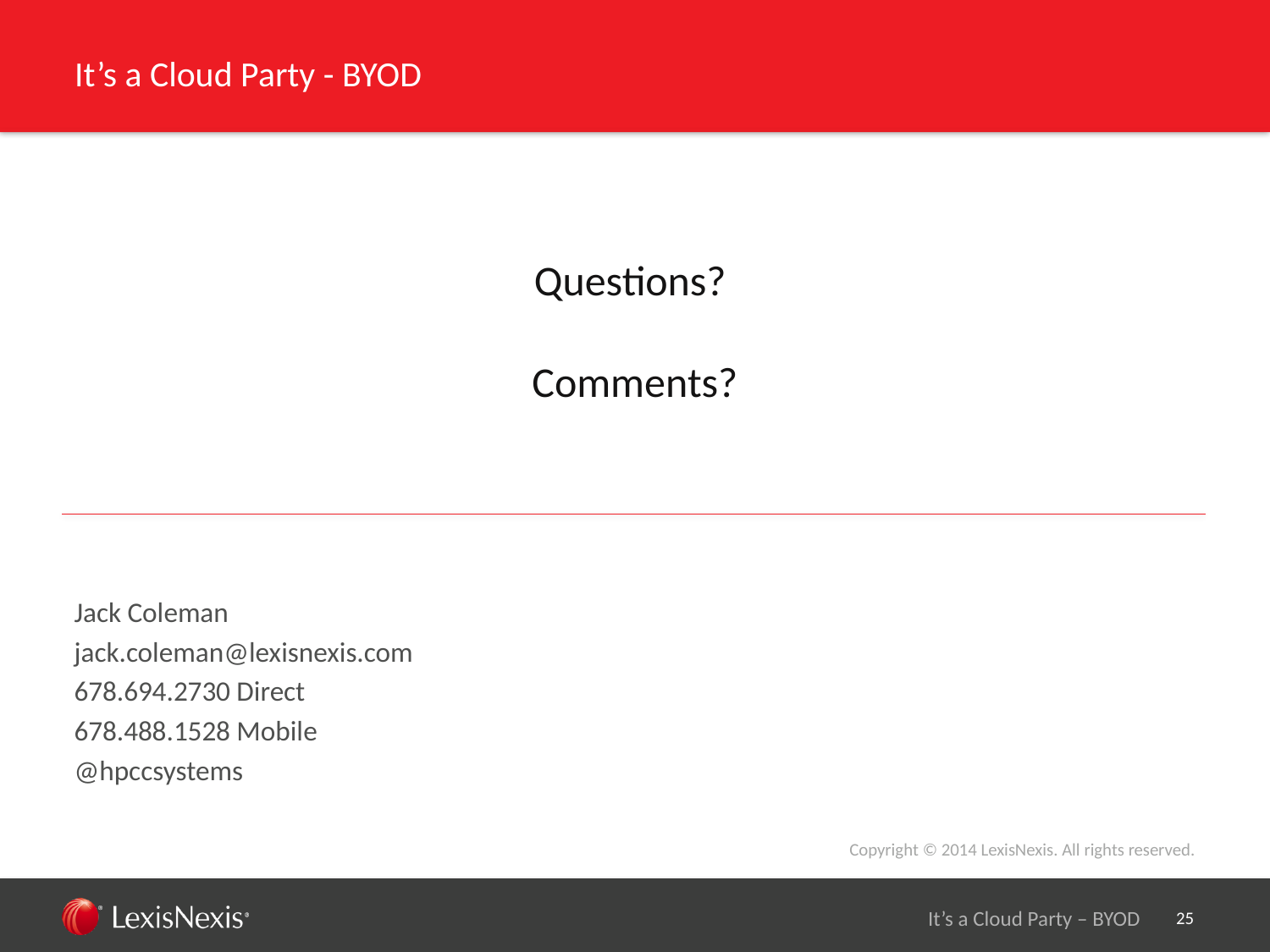

# It’s a Cloud Party - BYOD
Questions?

Comments?
Jack Coleman
jack.coleman@lexisnexis.com
678.694.2730 Direct
678.488.1528 Mobile
@hpccsystems

Copyright © 2014 LexisNexis. All rights reserved.
It’s a Cloud Party – BYOD
25